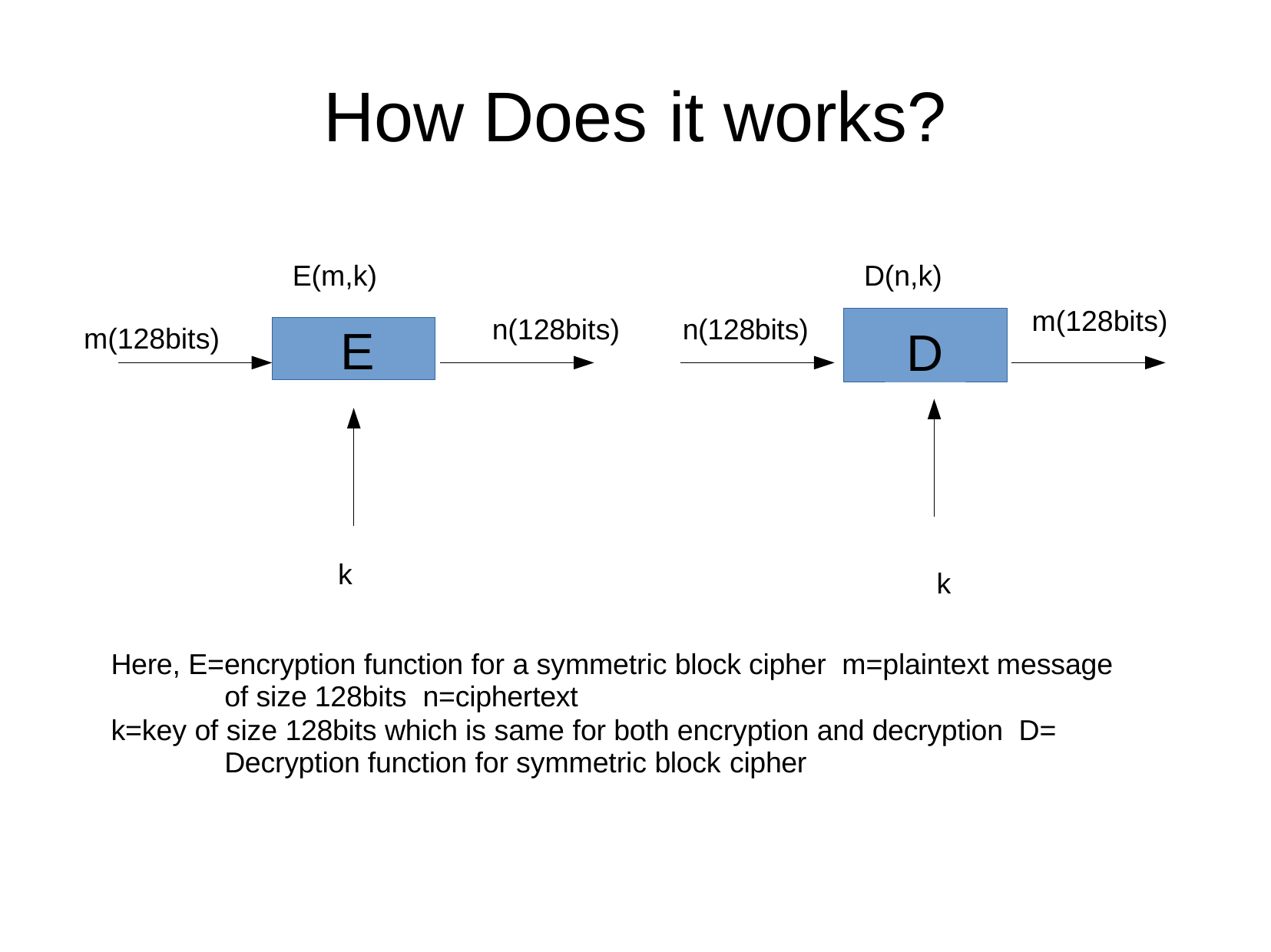

How Does	it works?
E(m,k)
D(n,k)
m(128bits)
D
n(128bits)
n(128bits)
E
m(128bits)

k
k
Here, E=encryption function for a symmetric block cipher  m=plaintext message of size 128bits  n=ciphertext
k=key of size 128bits which is same for both encryption and decryption  D= Decryption function for symmetric block cipher